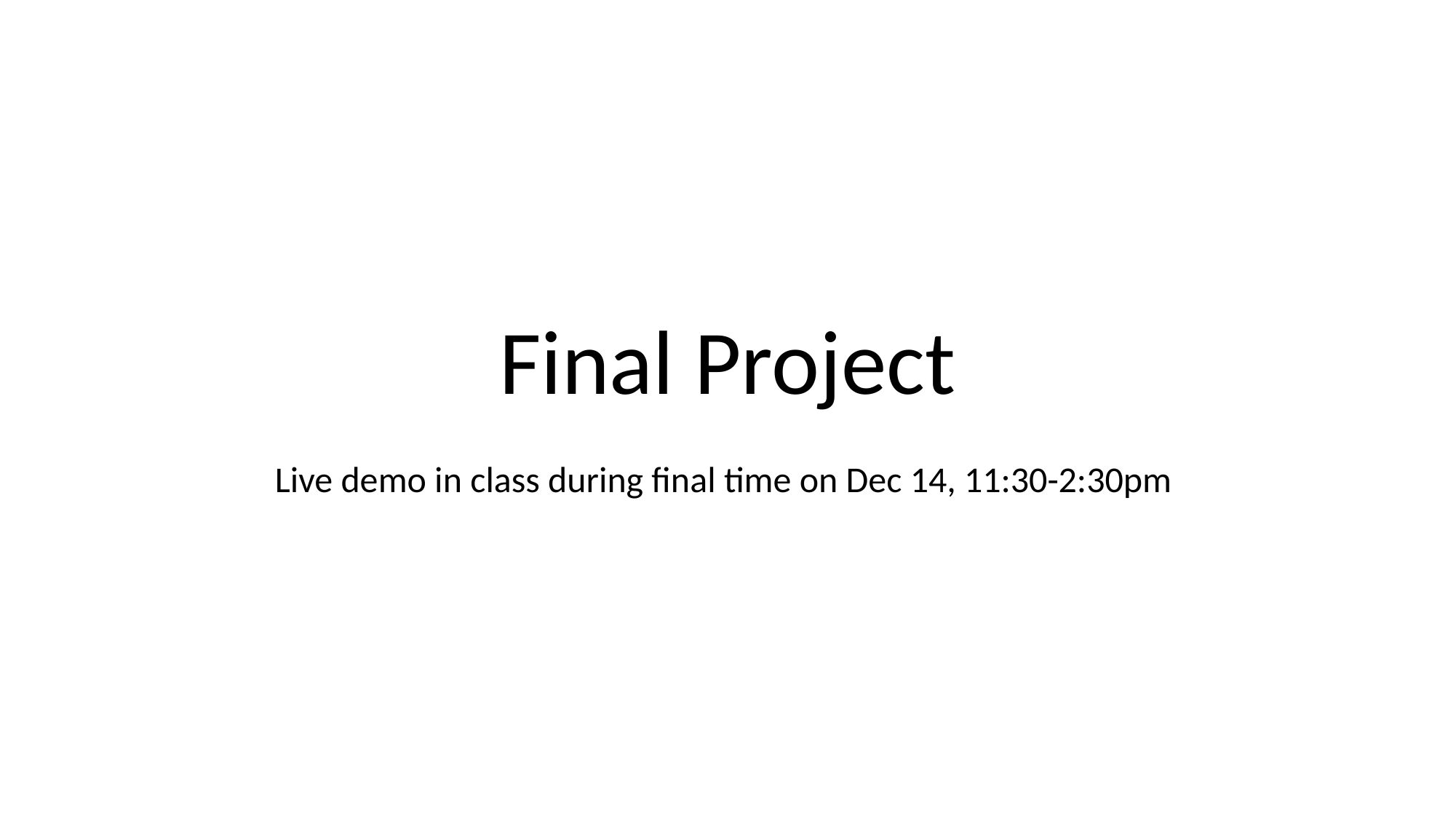

# Final Project
Live demo in class during final time on Dec 14, 11:30-2:30pm